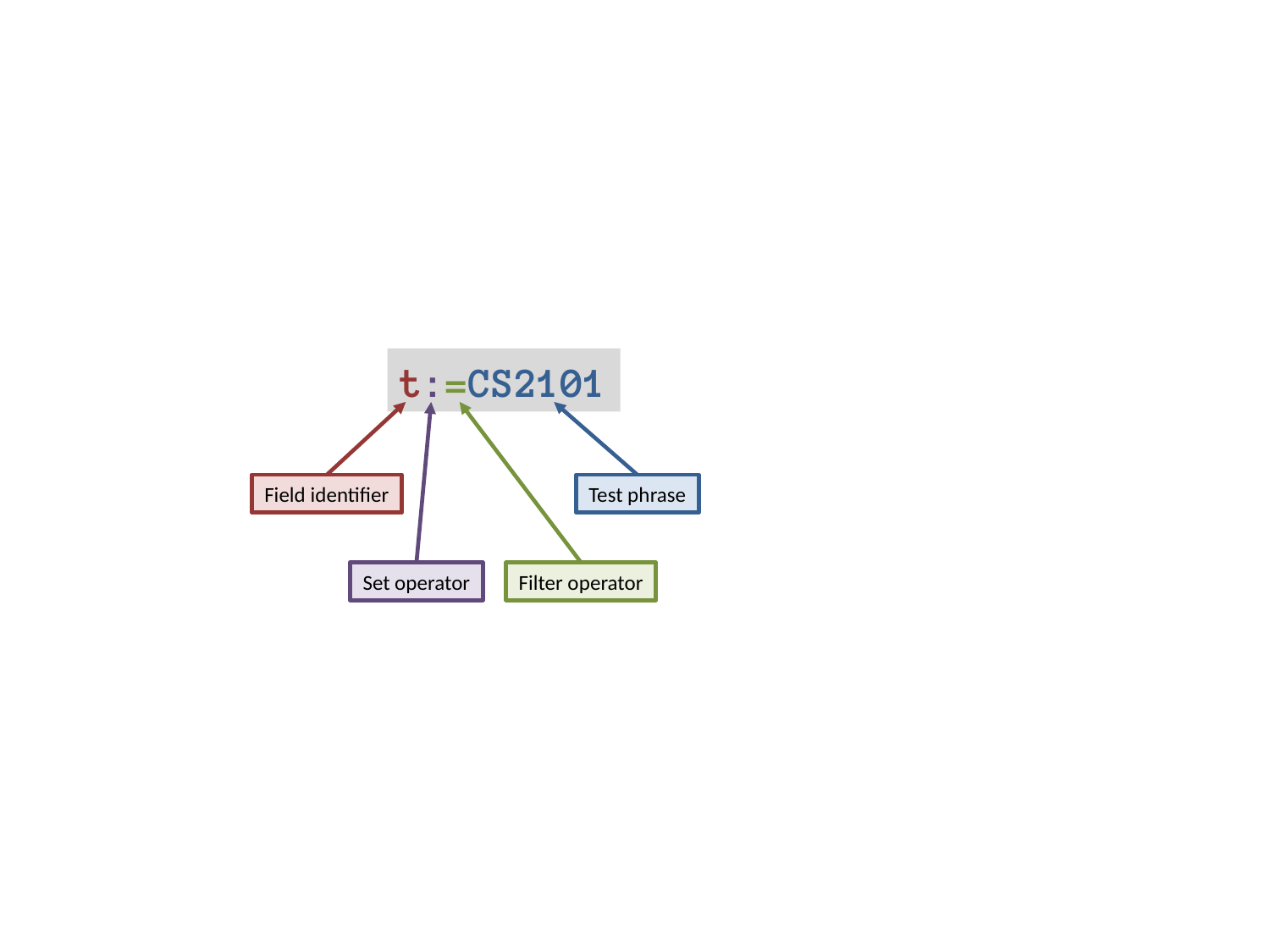

t:=CS2101
Field identifier
Test phrase
Set operator
Filter operator